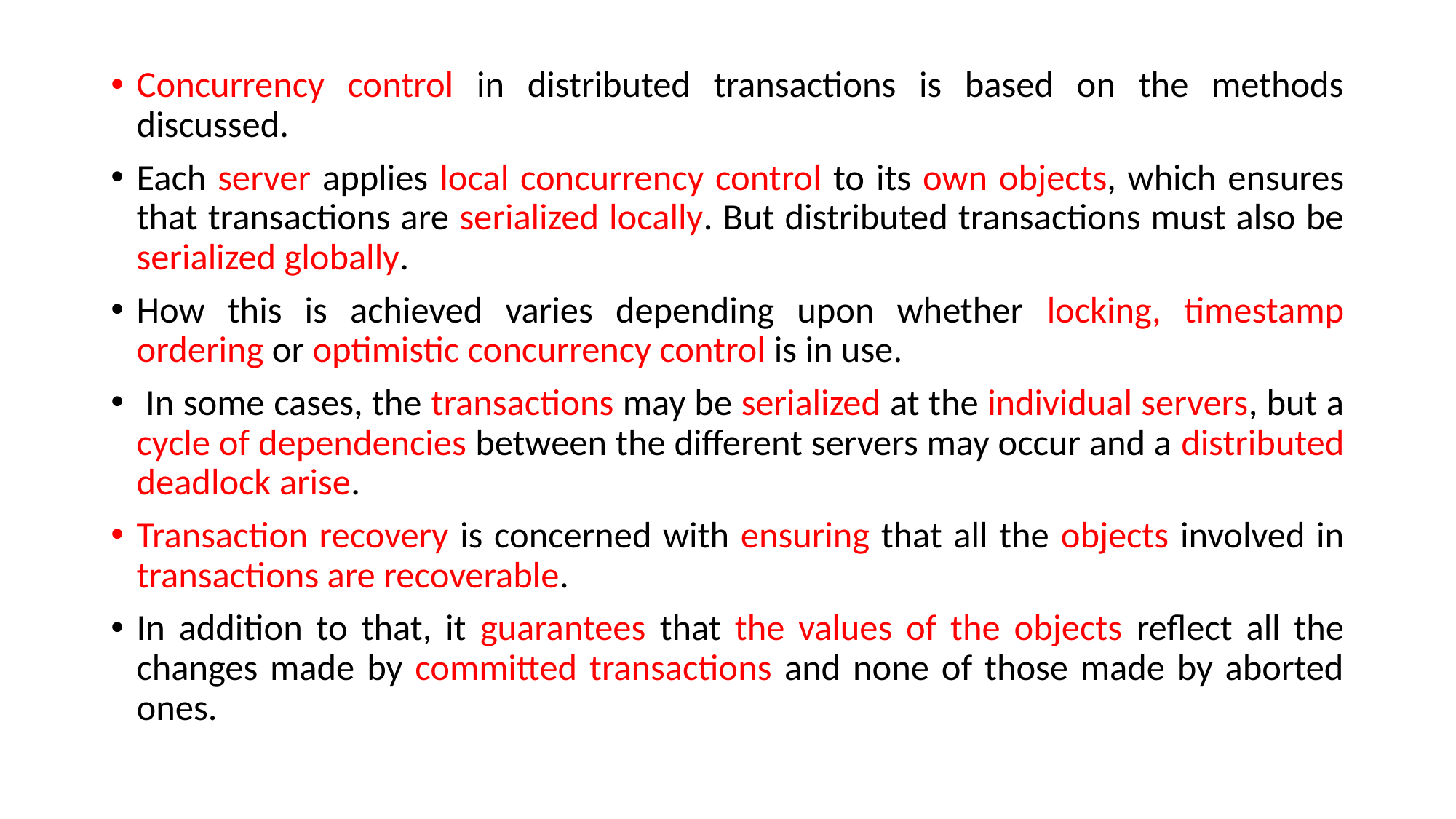

Concurrency control in distributed transactions is based on the methods discussed.
Each server applies local concurrency control to its own objects, which ensures that transactions are serialized locally. But distributed transactions must also be serialized globally.
How this is achieved varies depending upon whether locking, timestamp ordering or optimistic concurrency control is in use.
 In some cases, the transactions may be serialized at the individual servers, but a cycle of dependencies between the different servers may occur and a distributed deadlock arise.
Transaction recovery is concerned with ensuring that all the objects involved in transactions are recoverable.
In addition to that, it guarantees that the values of the objects reflect all the changes made by committed transactions and none of those made by aborted ones.